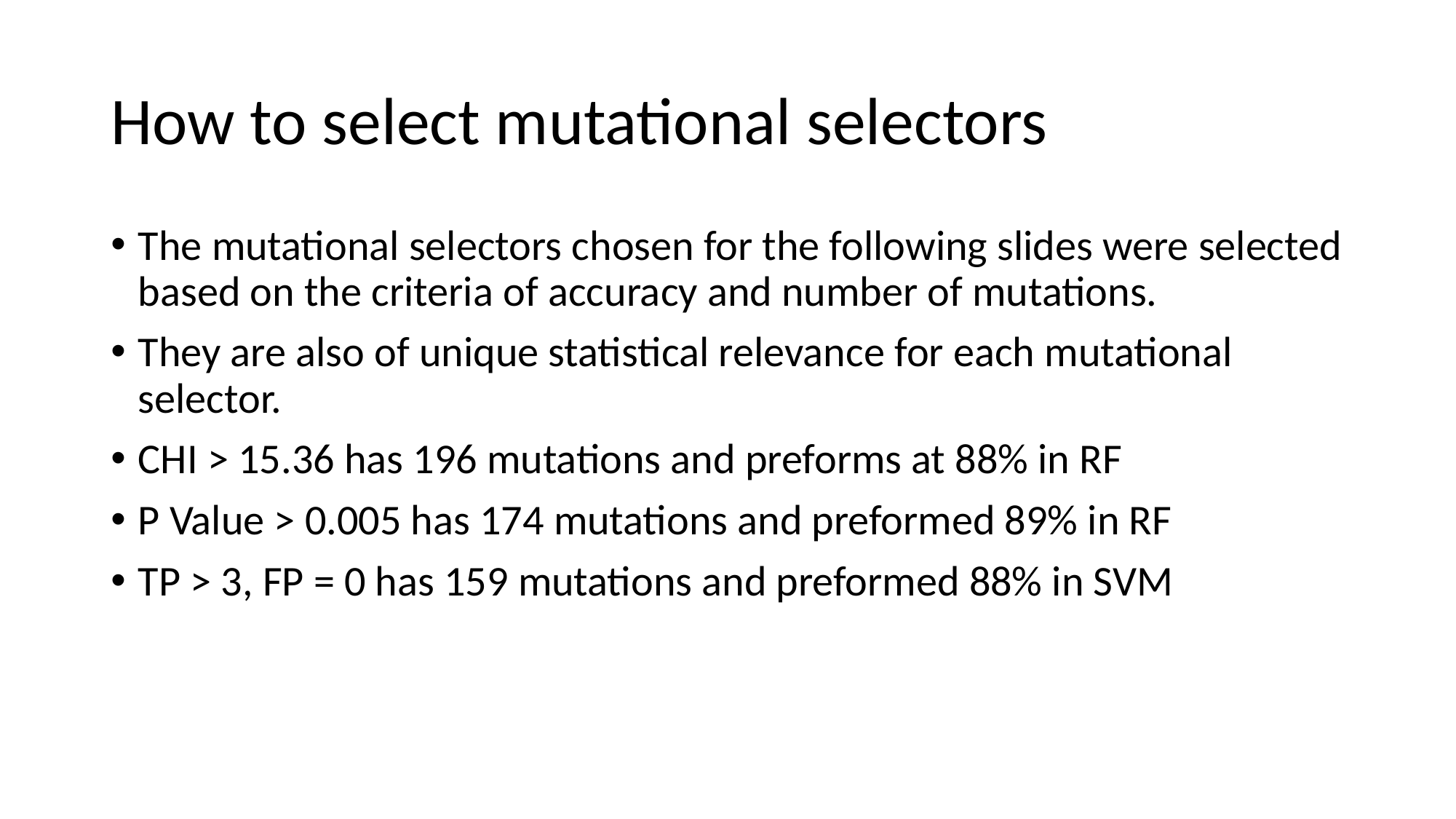

# How to select mutational selectors
The mutational selectors chosen for the following slides were selected based on the criteria of accuracy and number of mutations.
They are also of unique statistical relevance for each mutational selector.
CHI > 15.36 has 196 mutations and preforms at 88% in RF
P Value > 0.005 has 174 mutations and preformed 89% in RF
TP > 3, FP = 0 has 159 mutations and preformed 88% in SVM